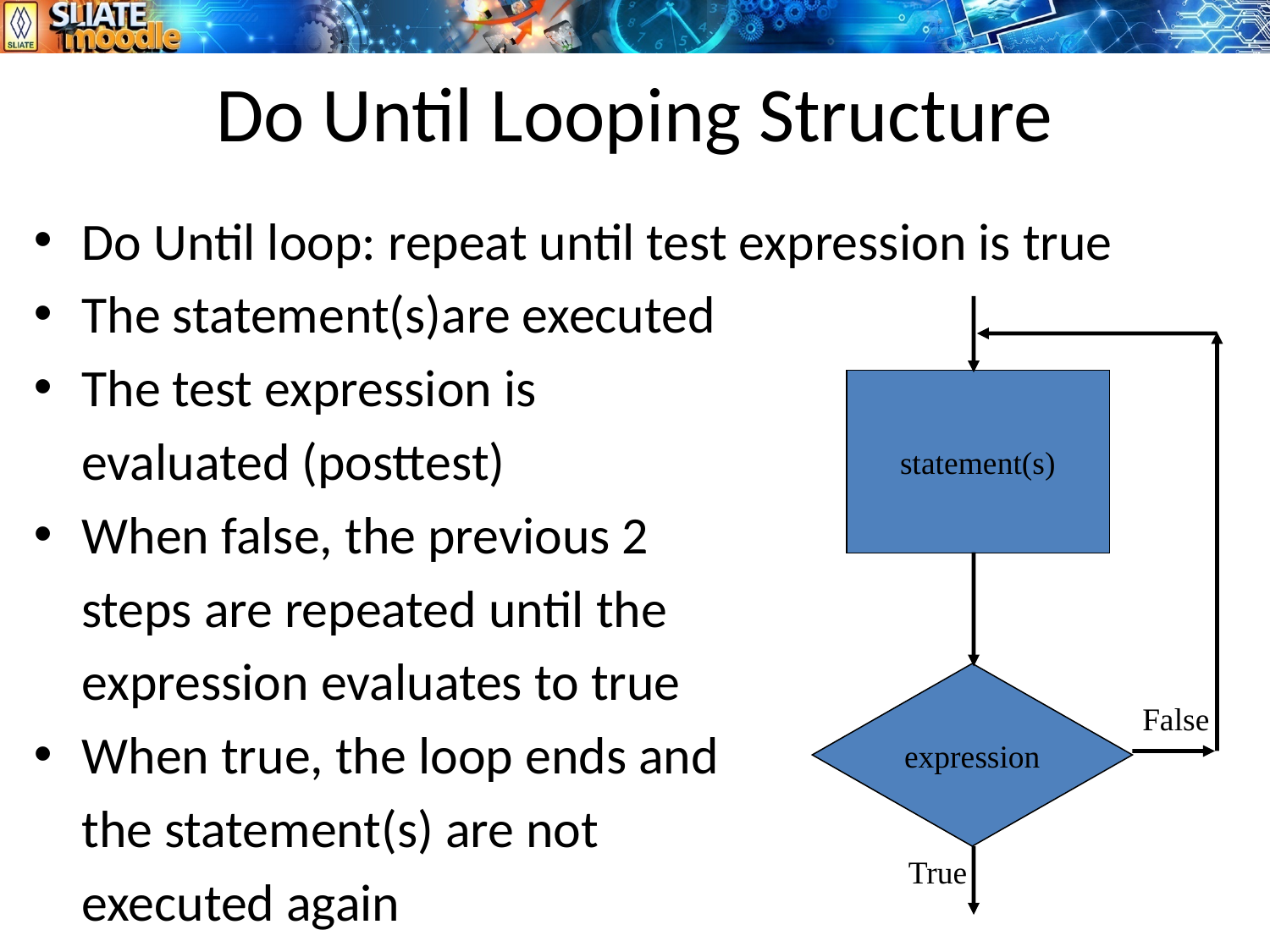

# Do Until Looping Structure
Do Until loop: repeat until test expression is true
The statement(s)are executed
The test expression is
	evaluated (posttest)
When false, the previous 2
	steps are repeated until the
	expression evaluates to true
When true, the loop ends and
	the statement(s) are not
	executed again

statement(s)

expression
False

True